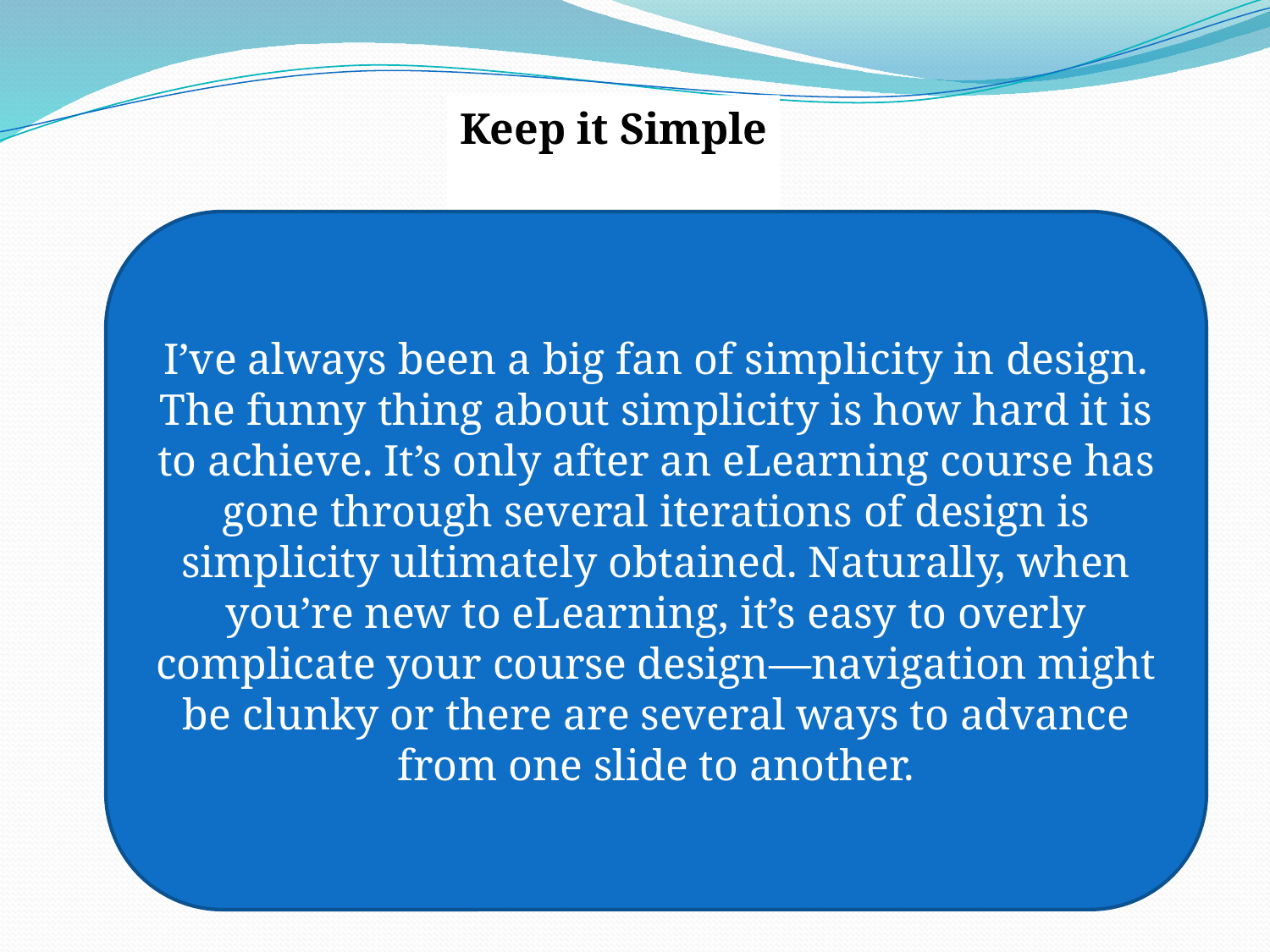

Keep it Simple

I’ve always been a big fan of simplicity in design. The funny thing about simplicity is how hard it is to achieve. It’s only after an eLearning course has gone through several iterations of design is simplicity ultimately obtained. Naturally, when you’re new to eLearning, it’s easy to overly complicate your course design—navigation might be clunky or there are several ways to advance from one slide to another.